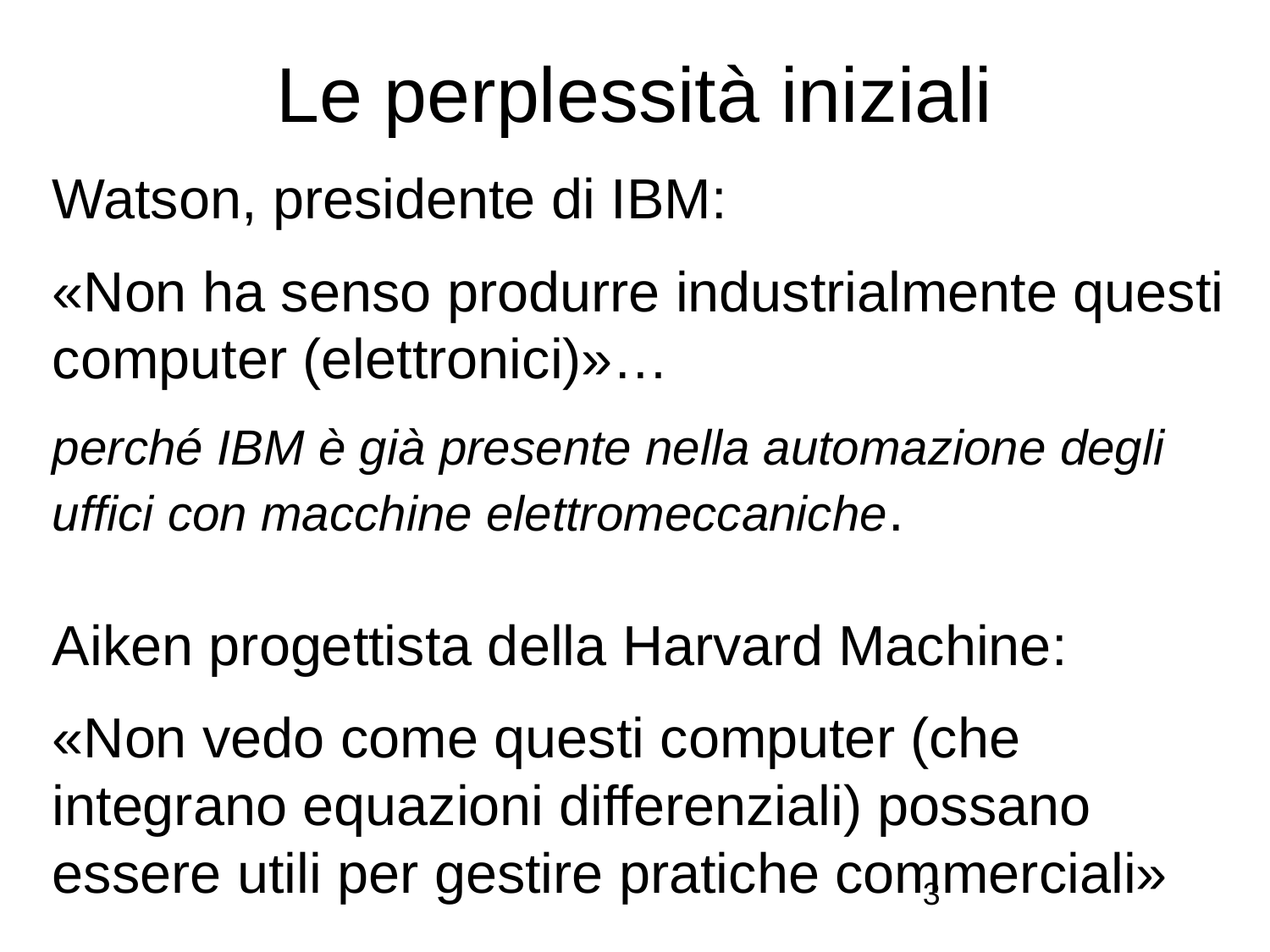

# Le perplessità iniziali
Watson, presidente di IBM:
«Non ha senso produrre industrialmente questi computer (elettronici)»…
perché IBM è già presente nella automazione degli uffici con macchine elettromeccaniche.

Aiken progettista della Harvard Machine:
«Non vedo come questi computer (che integrano equazioni differenziali) possano essere utili per gestire pratiche commerciali»

3